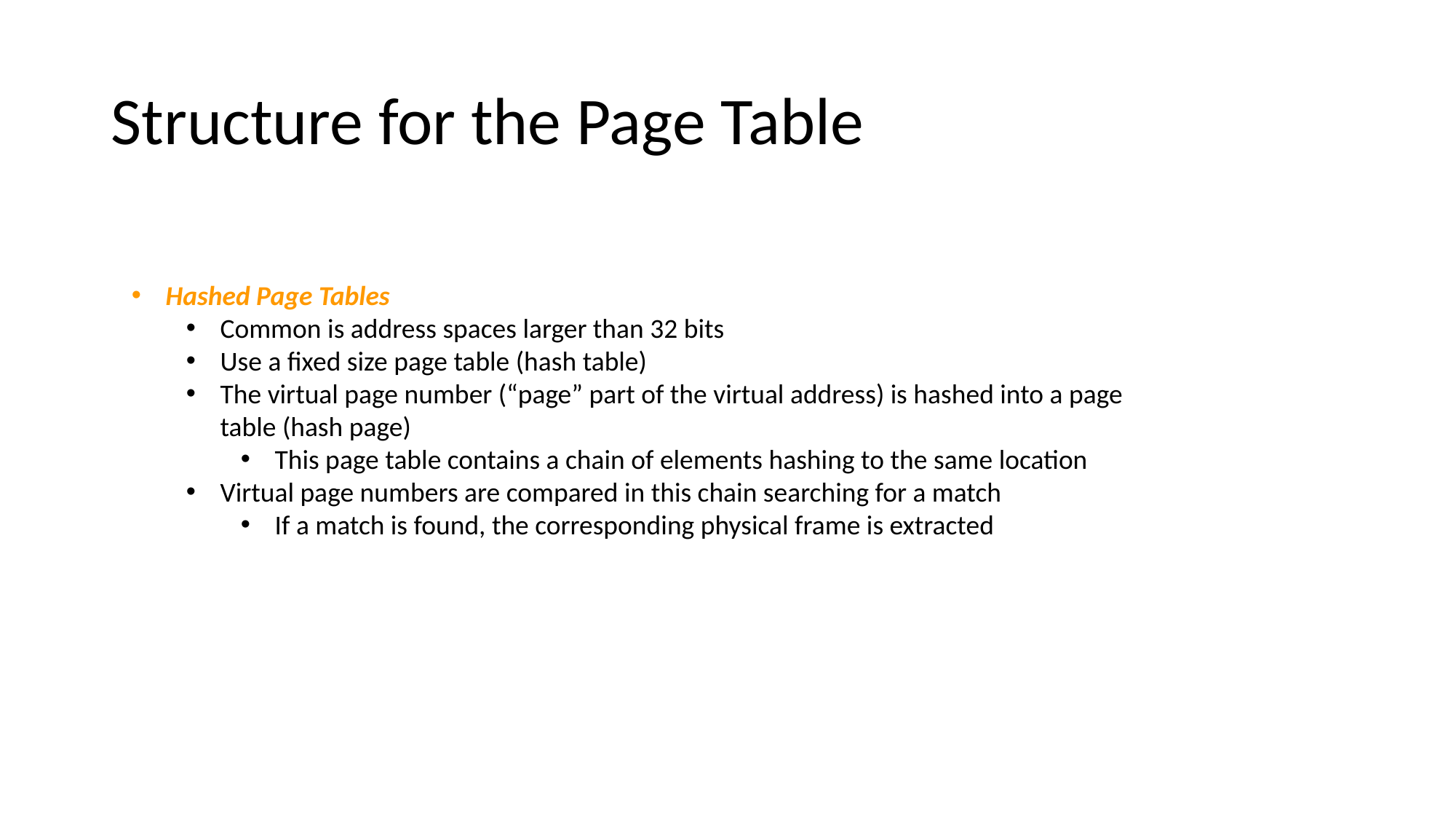

# Structure for the Page Table
Hashed Page Tables
Common is address spaces larger than 32 bits
Use a fixed size page table (hash table)
The virtual page number (“page” part of the virtual address) is hashed into a page table (hash page)
This page table contains a chain of elements hashing to the same location
Virtual page numbers are compared in this chain searching for a match
If a match is found, the corresponding physical frame is extracted